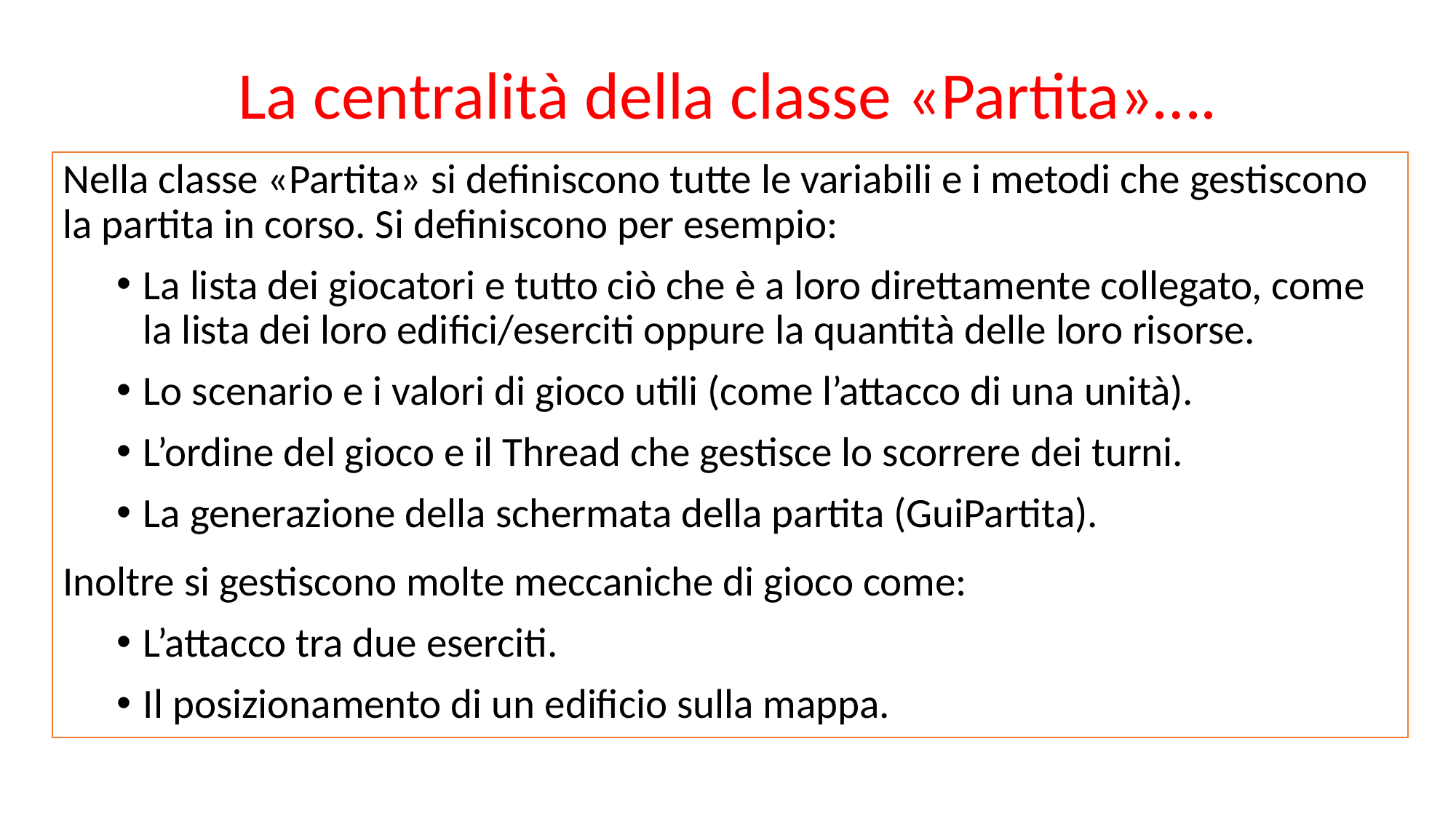

# La centralità della classe «Partita»….
Nella classe «Partita» si definiscono tutte le variabili e i metodi che gestiscono la partita in corso. Si definiscono per esempio:
La lista dei giocatori e tutto ciò che è a loro direttamente collegato, come la lista dei loro edifici/eserciti oppure la quantità delle loro risorse.
Lo scenario e i valori di gioco utili (come l’attacco di una unità).
L’ordine del gioco e il Thread che gestisce lo scorrere dei turni.
La generazione della schermata della partita (GuiPartita).
Inoltre si gestiscono molte meccaniche di gioco come:
L’attacco tra due eserciti.
Il posizionamento di un edificio sulla mappa.